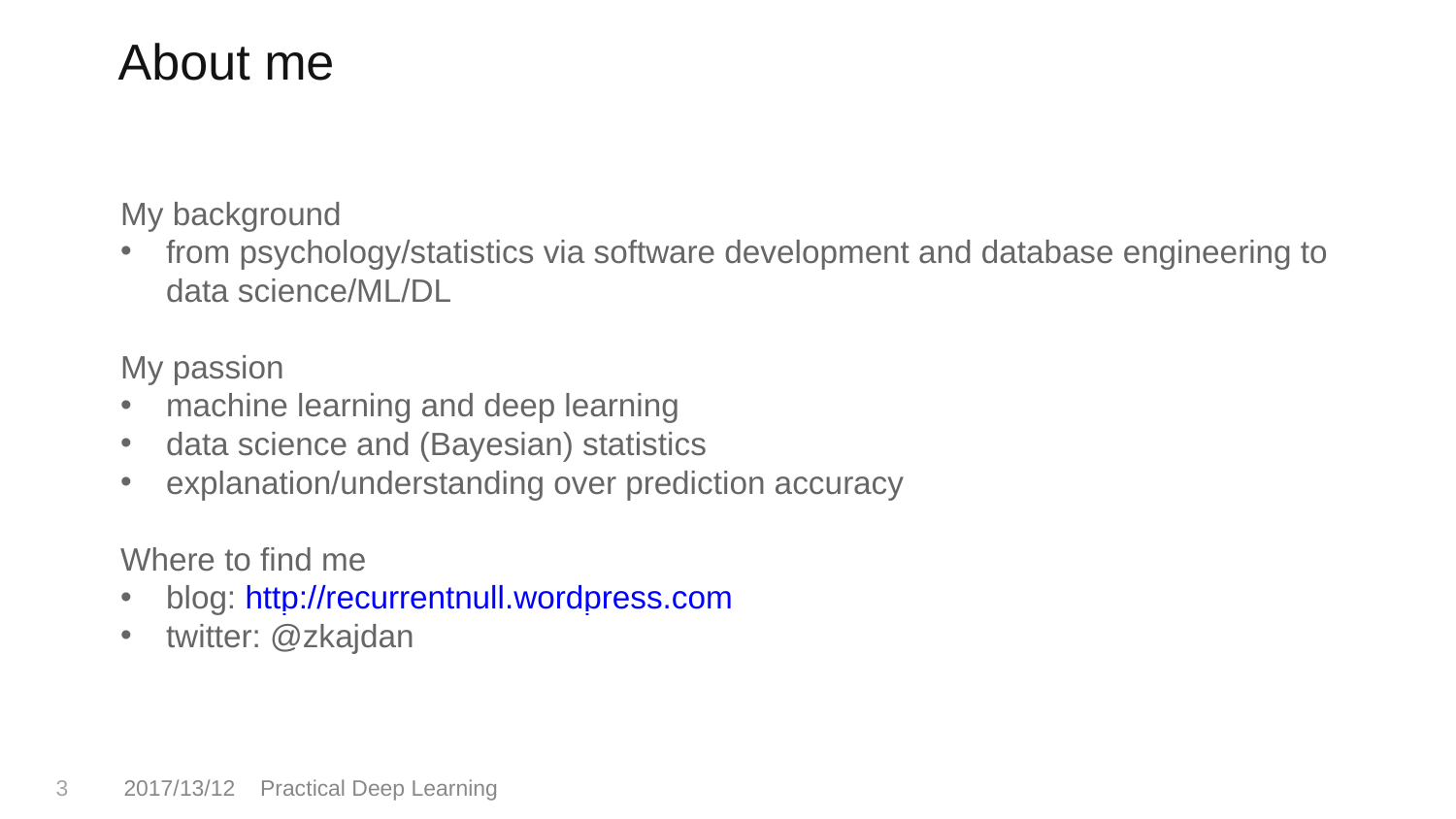

About me

My background
from psychology/statistics via software development and database engineering to data science/ML/DL

My passion
machine learning and deep learning
data science and (Bayesian) statistics
explanation/understanding over prediction accuracy

Where to find me
blog: http://recurrentnull.wordpress.com
twitter: @zkajdan

3
2017/13/12
Practical Deep Learning